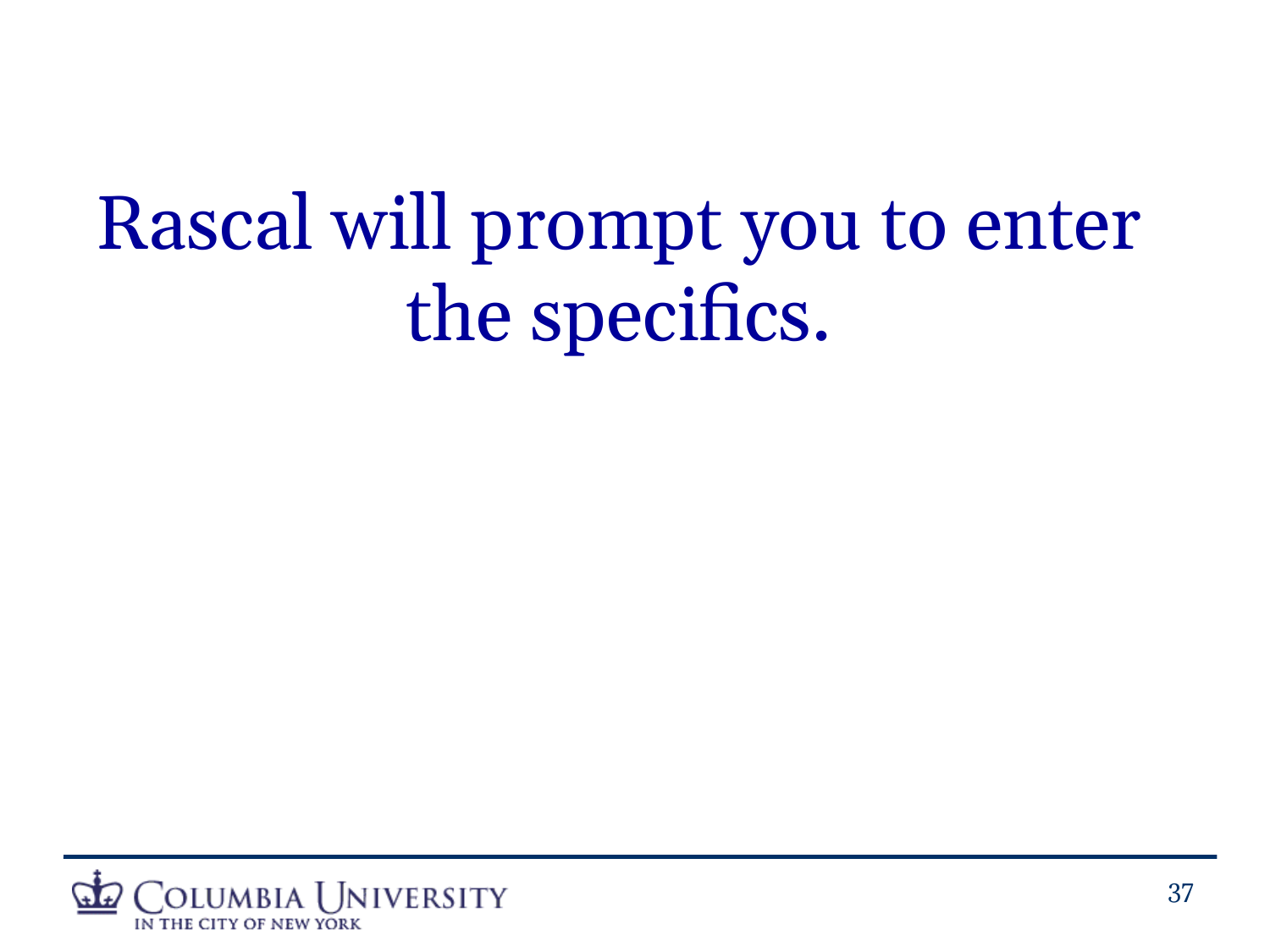

Rascal will prompt you to enter the specifics.
37